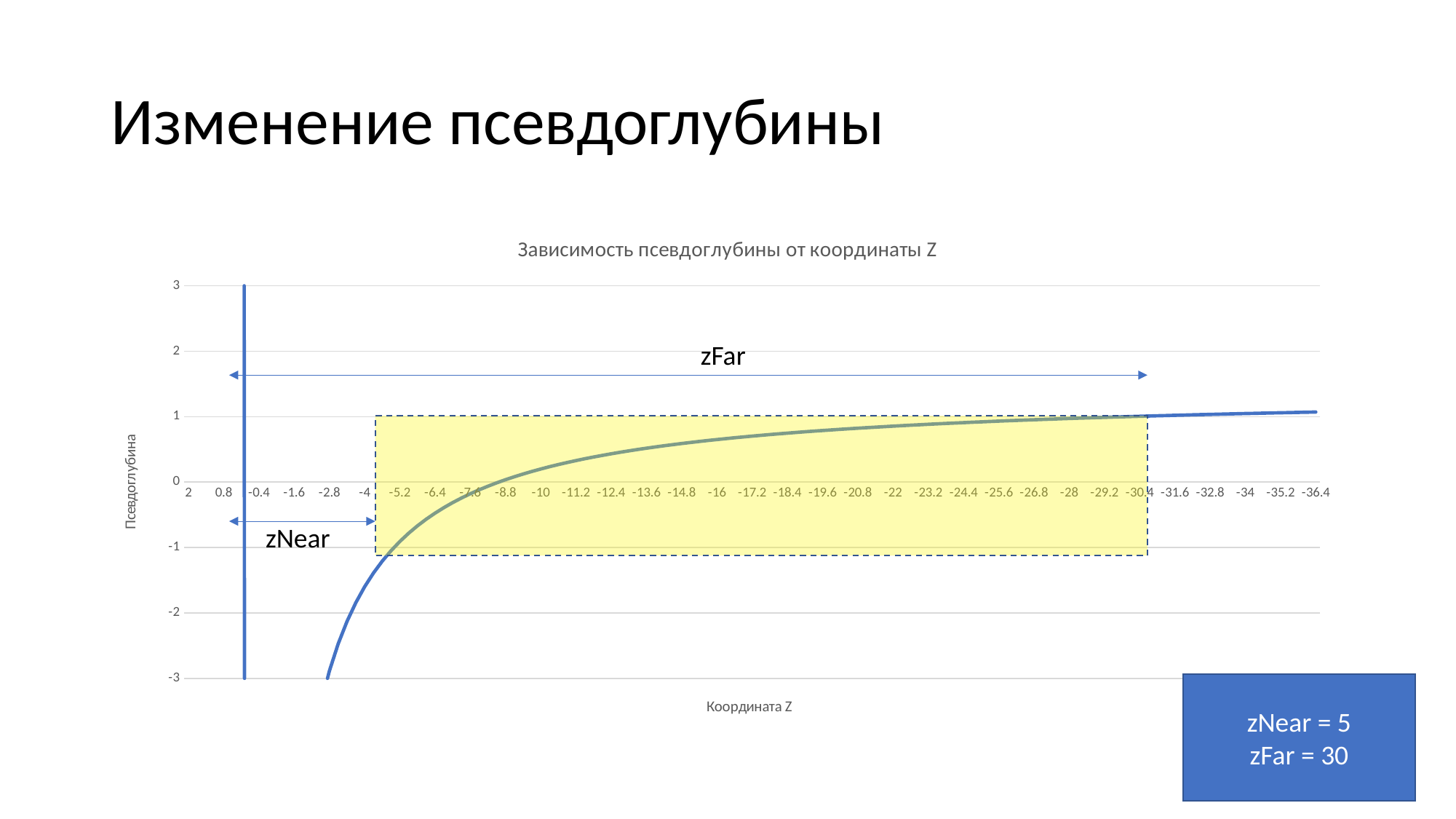

# Изменение псевдоглубины

### Chart: Зависимость псевдоглубины от координаты Z

| Category |  |
|---|---|
| 2 | 7.4 |
| 1.7 | 8.458823529411765 |
| 1.4 | 9.971428571428572 |
| 1.1000000000000001 | 12.309090909090907 |
| 0.8 | 16.4 |
| 0.5 | 25.4 |
| 0.2 | 61.39999999999999 |
| -0.1 | -118.6 |
| -0.4 | -28.599999999999998 |
| -0.7 | -15.742857142857144 |
| -1 | -10.6 |
| -1.3 | -7.8307692307692305 |
| -1.6 | -6.1 |
| -1.9 | -4.91578947368421 |
| -2.2000000000000002 | -4.054545454545454 |
| -2.5 | -3.4 |
| -2.8 | -2.885714285714286 |
| -3.1 | -2.4709677419354836 |
| -3.4 | -2.1294117647058823 |
| -3.7 | -1.8432432432432433 |
| -4 | -1.6 |
| -4.3 | -1.3906976744186048 |
| -4.5999999999999996 | -1.2086956521739132 |
| -4.9000000000000004 | -1.0489795918367346 |
| -5.2 | -0.9076923076923078 |
| -5.5 | -0.781818181818182 |
| -5.8 | -0.6689655172413794 |
| -6.1 | -0.5672131147540985 |
| -6.4 | -0.47500000000000014 |
| -6.7 | -0.39104477611940314 |
| -7 | -0.31428571428571445 |
| -7.3 | -0.24383561643835633 |
| -7.6 | -0.1789473684210528 |
| -7.9 | -0.11898734177215183 |
| -8.1999999999999993 | -0.06341463414634163 |
| -8.5 | -0.011764705882353108 |
| -8.8000000000000007 | 0.03636363636363639 |
| -9.1 | 0.08131868131868115 |
| -9.4 | 0.12340425531914895 |
| -9.6999999999999993 | 0.16288659793814417 |
| -10 | 0.2 |
| -10.3 | 0.2349514563106796 |
| -10.6 | 0.2679245283018866 |
| -10.9 | 0.2990825688073394 |
| -11.2 | 0.3285714285714284 |
| -11.5 | 0.3565217391304346 |
| -11.8 | 0.3830508474576271 |
| -12.1 | 0.4082644628099172 |
| -12.4 | 0.43225806451612897 |
| -12.7 | 0.4551181102362203 |
| -13 | 0.4769230769230769 |
| -13.3 | 0.4977443609022557 |
| -13.6 | 0.5176470588235293 |
| -13.9 | 0.5366906474820144 |
| -14.2 | 0.5549295774647887 |
| -14.5 | 0.5724137931034481 |
| -14.8 | 0.589189189189189 |
| -15.1 | 0.605298013245033 |
| -15.4 | 0.6207792207792207 |
| -15.7 | 0.6356687898089171 |
| -16 | 0.6499999999999999 |
| -16.3 | 0.663803680981595 |
| -16.600000000000001 | 0.6771084337349398 |
| -16.899999999999999 | 0.6899408284023667 |
| -17.2 | 0.7023255813953487 |
| -17.5 | 0.7142857142857143 |
| -17.8 | 0.7258426966292133 |
| -18.100000000000001 | 0.7370165745856353 |
| -18.399999999999999 | 0.7478260869565216 |
| -18.7 | 0.7582887700534757 |
| -19 | 0.7684210526315788 |
| -19.3 | 0.7782383419689118 |
| -19.600000000000001 | 0.7877551020408163 |
| -19.899999999999999 | 0.7969849246231154 |
| -20.2 | 0.8059405940594059 |
| -20.5 | 0.8146341463414634 |
| -20.8 | 0.8230769230769229 |
| -21.1 | 0.8312796208530805 |
| -21.4 | 0.8392523364485981 |
| -21.7 | 0.8470046082949307 |
| -22 | 0.8545454545454544 |
| -22.3 | 0.8618834080717488 |
| -22.6 | 0.8690265486725663 |
| -22.9 | 0.8759825327510915 |
| -23.2 | 0.882758620689655 |
| -23.5 | 0.8893617021276595 |
| -23.8 | 0.8957983193277311 |
| -24.1 | 0.9020746887966805 |
| -24.4 | 0.9081967213114753 |
| -24.7 | 0.91417004048583 |
| -25 | 0.92 |
| -25.3 | 0.9256916996047432 |
| -25.6 | 0.9312499999999998 |
| -25.9 | 0.9366795366795366 |
| -26.2 | 0.9419847328244275 |
| -26.5 | 0.9471698113207545 |
| -26.8 | 0.9522388059701491 |
| -27.1 | 0.9571955719557195 |
| -27.4 | 0.9620437956204377 |
| -27.7 | 0.9667870036101082 |
| -28 | 0.9714285714285713 |
| -28.3 | 0.9759717314487631 |
| -28.6 | 0.9804195804195803 |
| -28.9 | 0.9847750865051902 |
| -29.2 | 0.9890410958904108 |
| -29.5 | 0.9932203389830507 |
| -29.8 | 0.9973154362416107 |
| -30.1 | 1.001328903654485 |
| -30.4 | 1.0052631578947366 |
| -30.7 | 1.0091205211726384 |
| -31 | 1.0129032258064516 |
| -31.3 | 1.0166134185303515 |
| -31.6 | 1.0202531645569621 |
| -31.9 | 1.0238244514106583 |
| -32.200000000000003 | 1.0273291925465837 |
| -32.5 | 1.0307692307692307 |
| -32.799999999999997 | 1.0341463414634147 |
| -33.1 | 1.0374622356495466 |
| -33.4 | 1.0407185628742515 |
| -33.700000000000003 | 1.0439169139465874 |
| -34 | 1.0470588235294116 |
| -34.299999999999997 | 1.050145772594752 |
| -34.6 | 1.053179190751445 |
| -34.9 | 1.056160458452722 |
| -35.200000000000003 | 1.059090909090909 |
| -35.5 | 1.0619718309859154 |
| -35.799999999999997 | 1.0648044692737428 |
| -36.1 | 1.067590027700831 |
| -36.4 | 1.0703296703296703 |
zFar

zNear
zNear = 5
zFar = 30